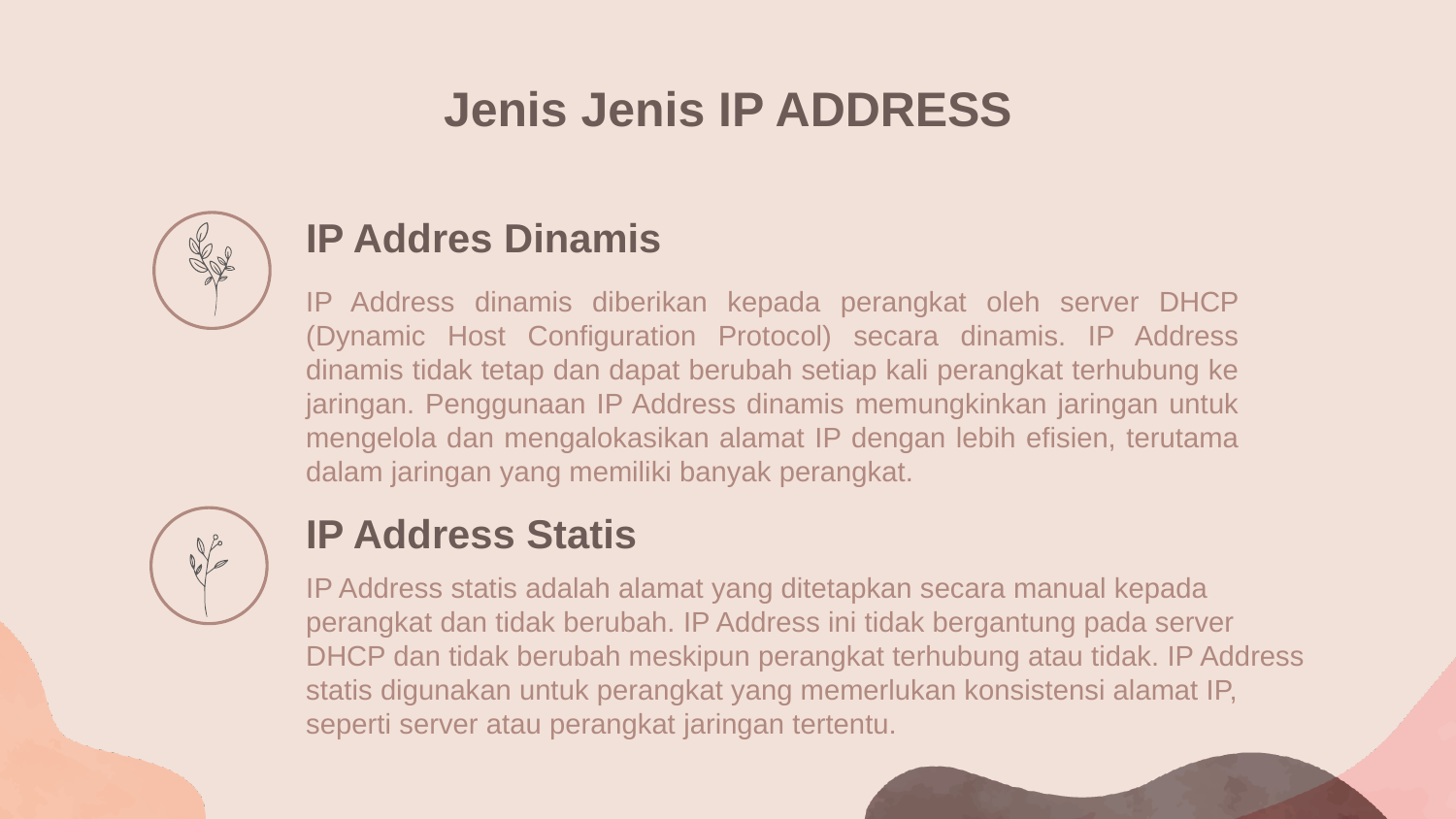

# Jenis Jenis IP ADDRESS
IP Addres Dinamis

IP Address dinamis diberikan kepada perangkat oleh server DHCP (Dynamic Host Configuration Protocol) secara dinamis. IP Address dinamis tidak tetap dan dapat berubah setiap kali perangkat terhubung ke jaringan. Penggunaan IP Address dinamis memungkinkan jaringan untuk mengelola dan mengalokasikan alamat IP dengan lebih efisien, terutama dalam jaringan yang memiliki banyak perangkat.
IP Address Statis

IP Address statis adalah alamat yang ditetapkan secara manual kepada perangkat dan tidak berubah. IP Address ini tidak bergantung pada server DHCP dan tidak berubah meskipun perangkat terhubung atau tidak. IP Address statis digunakan untuk perangkat yang memerlukan konsistensi alamat IP, seperti server atau perangkat jaringan tertentu.